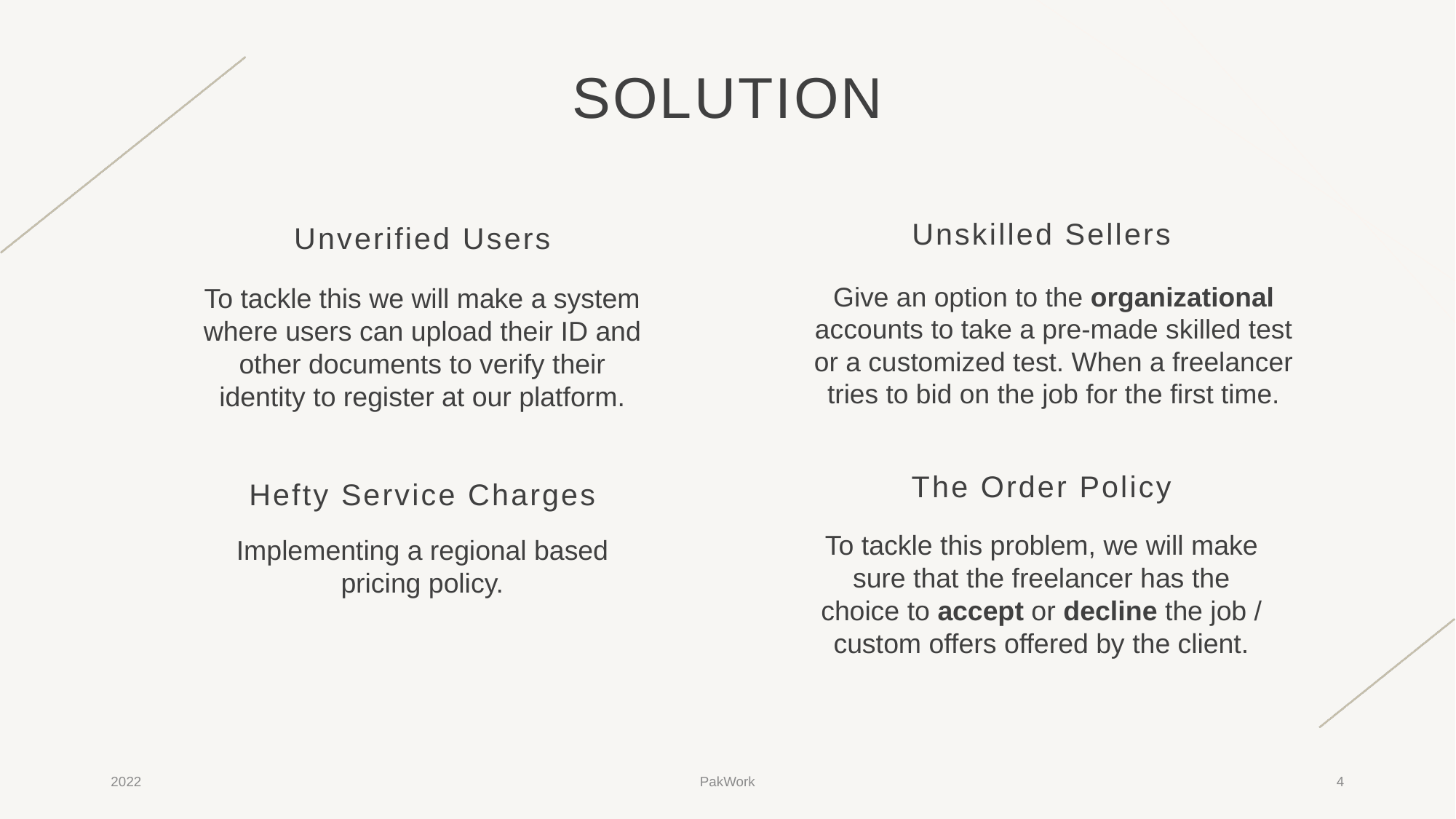

# SOLUTION
Unskilled Sellers
Unverified Users
Give an option to the organizational accounts to take a pre-made skilled test or a customized test. When a freelancer tries to bid on the job for the first time.

To tackle this we will make a system where users can upload their ID and other documents to verify their identity to register at our platform.

The Order Policy
Hefty Service Charges
To tackle this problem, we will make sure that the freelancer has the choice to accept or decline the job / custom offers offered by the client.
Implementing a regional based pricing policy.

2022
PakWork
4